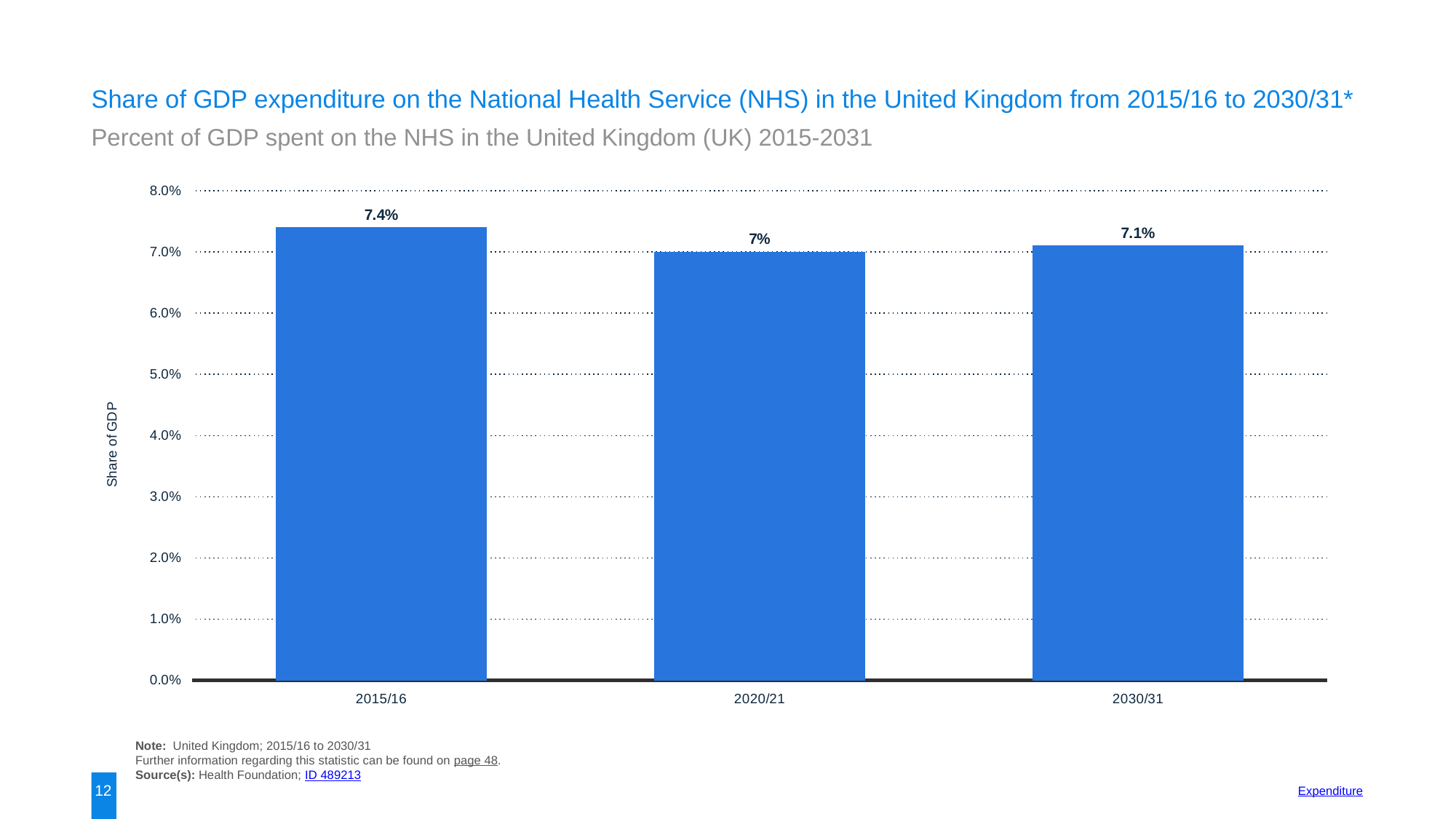

Share of GDP expenditure on the National Health Service (NHS) in the United Kingdom from 2015/16 to 2030/31*
Percent of GDP spent on the NHS in the United Kingdom (UK) 2015-2031

### Chart:

| Category | data |
|---|---|
| 2015/16 | 0.074 |
| 2020/21 | 0.07 |
| 2030/31 | 0.071 |
Note:  United Kingdom; 2015/16 to 2030/31
Further information regarding this statistic can be found on page 48.
Source(s): Health Foundation; ID 489213

12
Expenditure